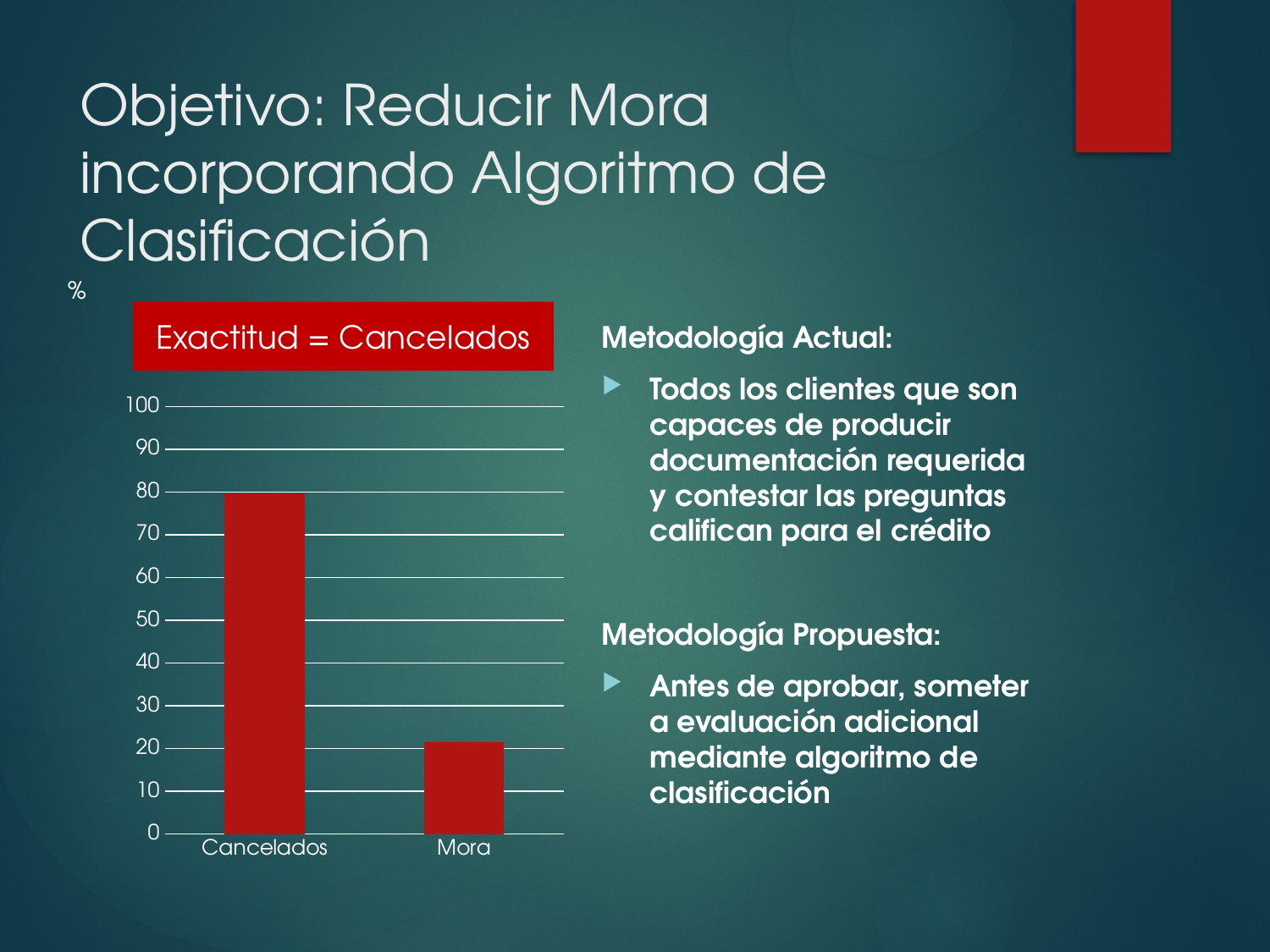

# Objetivo: Reducir Mora incorporando Algoritmo de Clasificación
%
Exactitud = Cancelados
Metodología Actual:
Todos los clientes que son capaces de producir documentación requerida y contestar las preguntas califican para el crédito

Metodología Propuesta:
Antes de aprobar, someter a evaluación adicional mediante algoritmo de clasificación

### Chart

| Category | Series 1 |
|---|---|
| Cancelados | 79.6 |
| Mora | 21.4 |